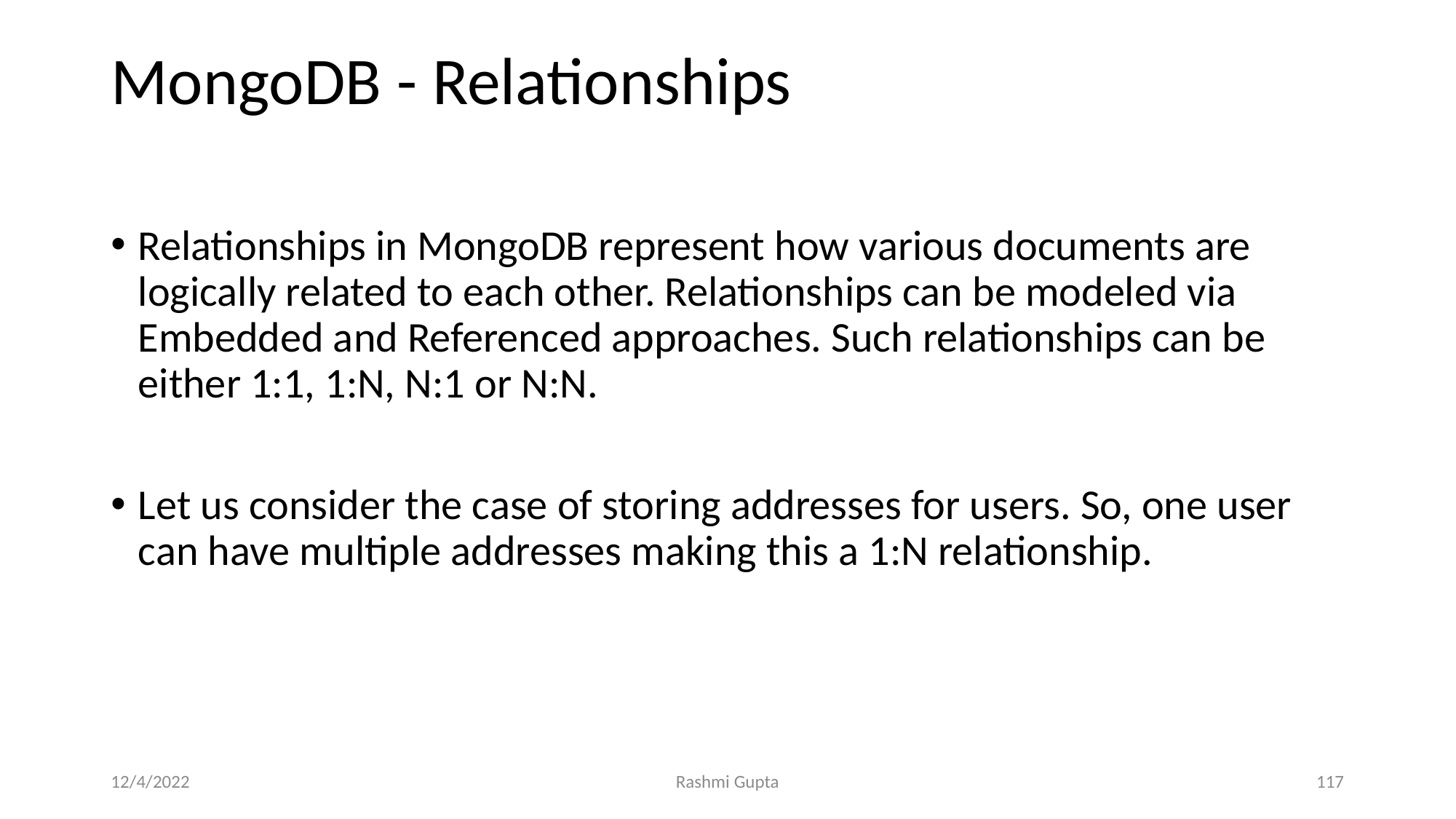

# MongoDB - Relationships
Relationships in MongoDB represent how various documents are logically related to each other. Relationships can be modeled via Embedded and Referenced approaches. Such relationships can be either 1:1, 1:N, N:1 or N:N.

Let us consider the case of storing addresses for users. So, one user can have multiple addresses making this a 1:N relationship.
12/4/2022
Rashmi Gupta
117